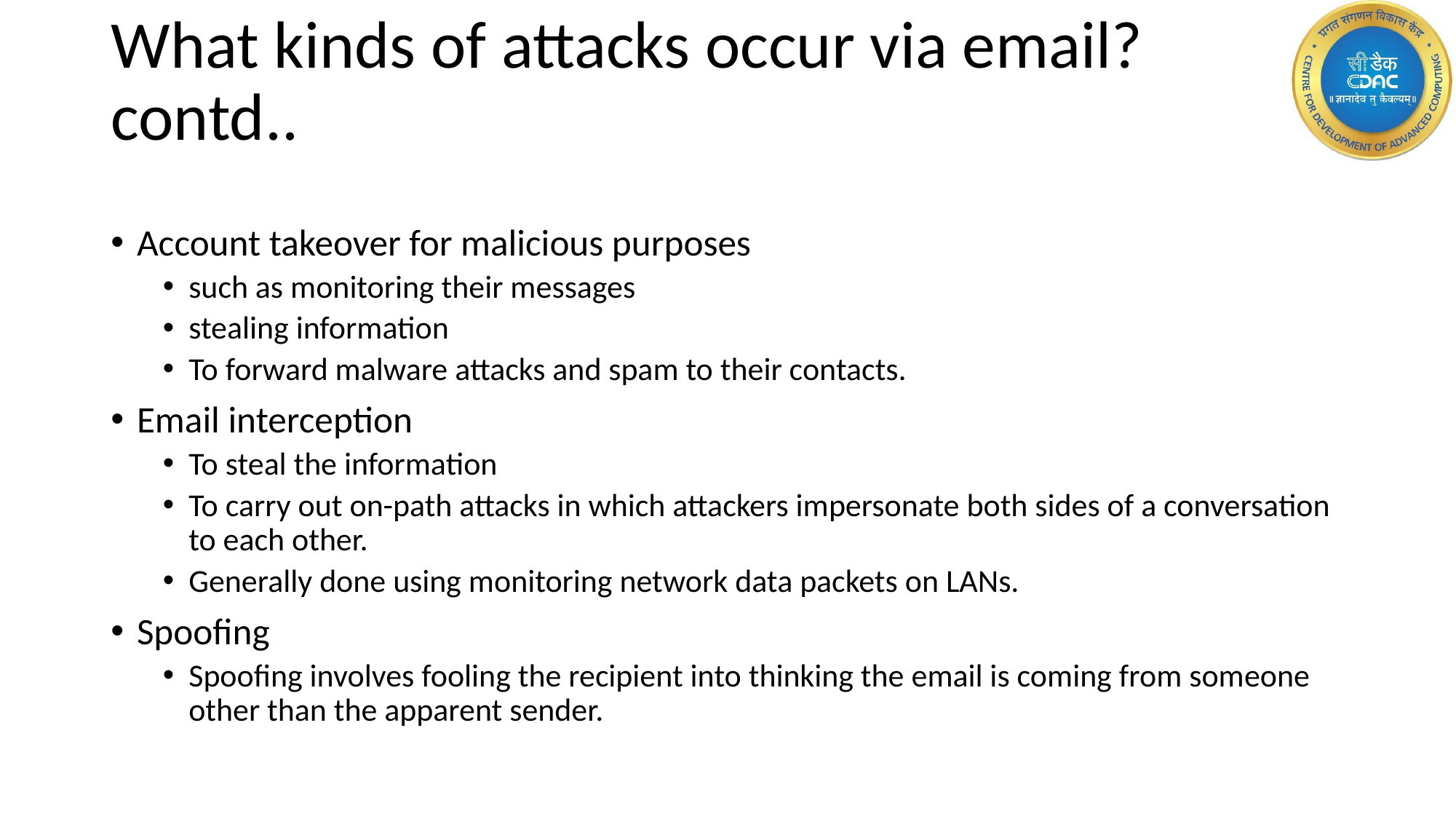

# What kinds of attacks occur via email? contd..
Account takeover for malicious purposes
such as monitoring their messages
stealing information
To forward malware attacks and spam to their contacts.
Email interception
To steal the information
To carry out on-path attacks in which attackers impersonate both sides of a conversation to each other.
Generally done using monitoring network data packets on LANs.
Spoofing
Spoofing involves fooling the recipient into thinking the email is coming from someone other than the apparent sender.